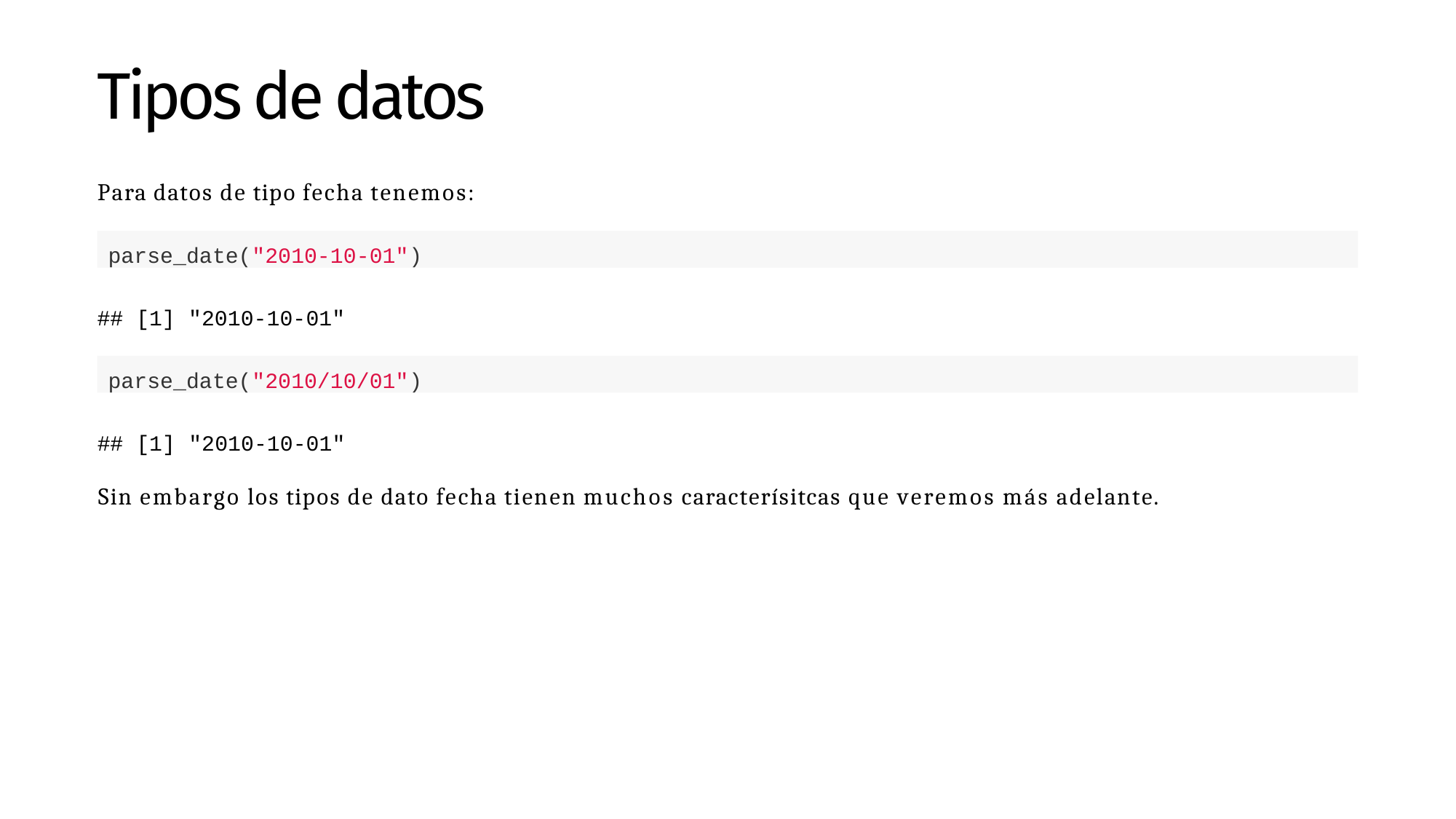

Tipos de datos
Para datos de tipo fecha tenemos:
parse_date("2010-10-01")
## [1] "2010-10-01"
parse_date("2010/10/01")
## [1] "2010-10-01"

Sin embargo los tipos de dato fecha tienen muchos caracterísitcas que veremos más adelante.